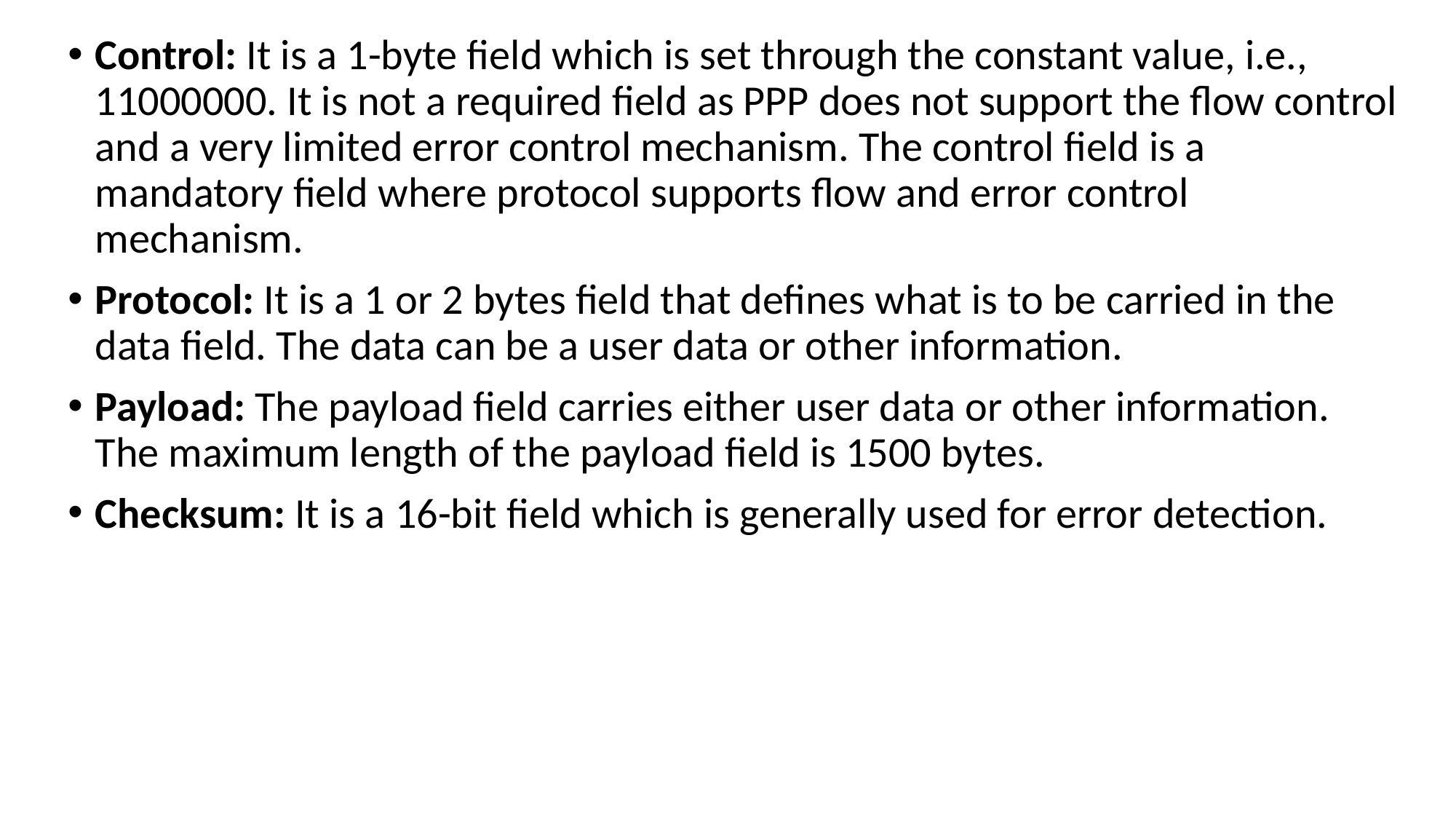

Control: It is a 1-byte field which is set through the constant value, i.e., 11000000. It is not a required field as PPP does not support the flow control and a very limited error control mechanism. The control field is a mandatory field where protocol supports flow and error control mechanism.
Protocol: It is a 1 or 2 bytes field that defines what is to be carried in the data field. The data can be a user data or other information.
Payload: The payload field carries either user data or other information. The maximum length of the payload field is 1500 bytes.
Checksum: It is a 16-bit field which is generally used for error detection.